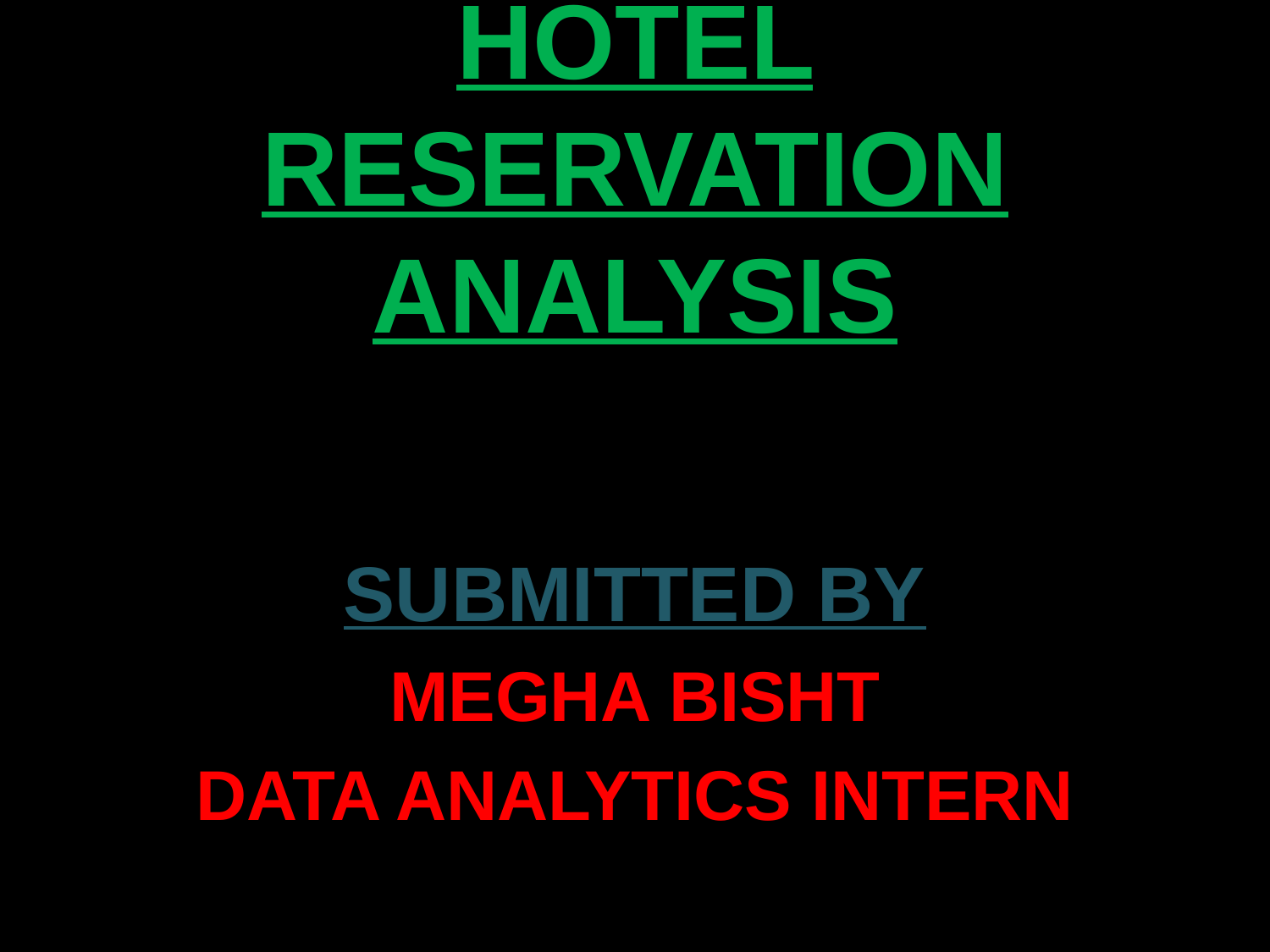

# HOTEL RESERVATION ANALYSIS

SUBMITTED BY
MEGHA BISHT
DATA ANALYTICS INTERN